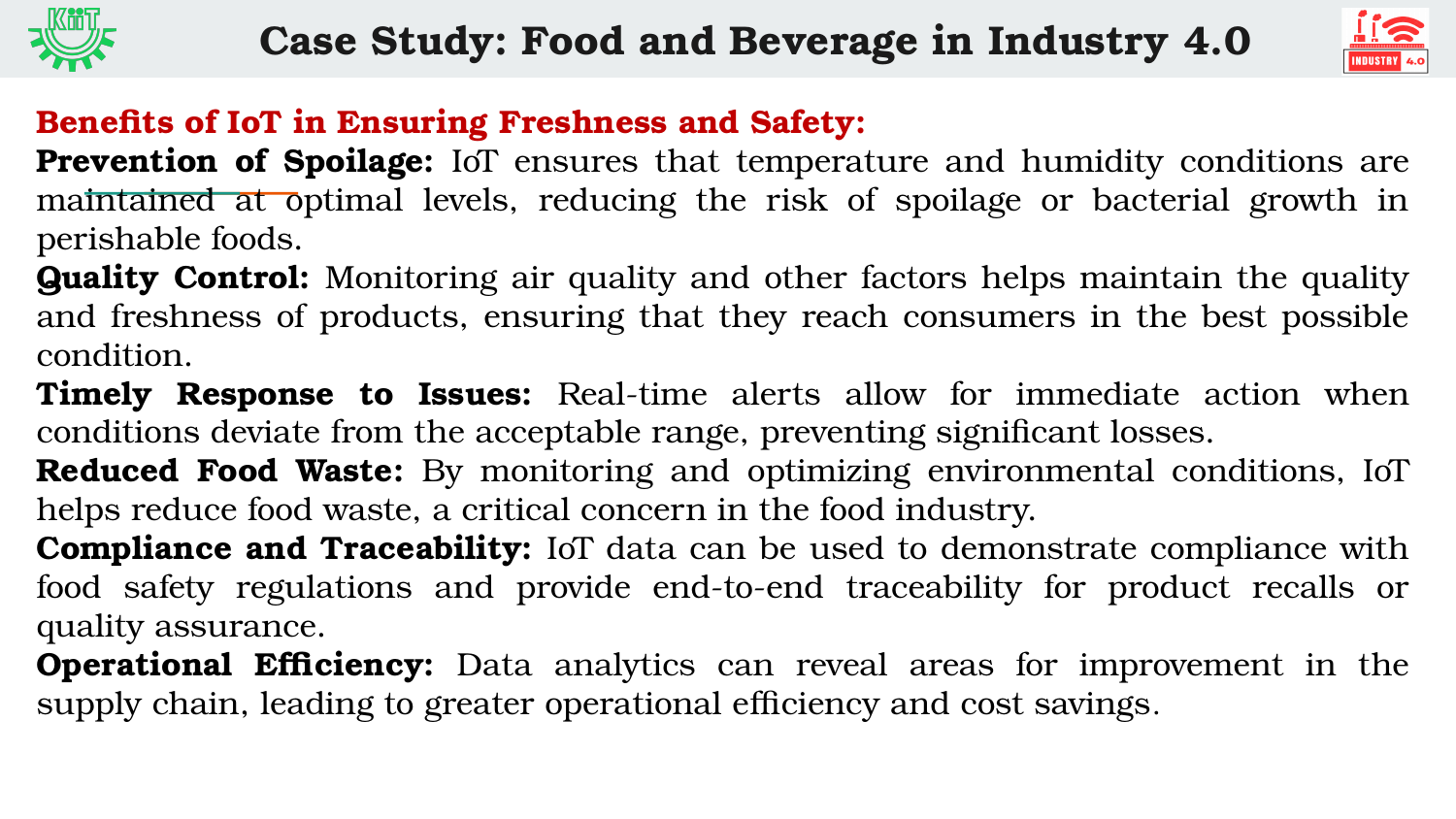

# Case Study: Food and Beverage in Industry 4.0
Benefits of IoT in Ensuring Freshness and Safety:
Prevention of Spoilage: IoT ensures that temperature and humidity conditions are maintained at optimal levels, reducing the risk of spoilage or bacterial growth in perishable foods.
Quality Control: Monitoring air quality and other factors helps maintain the quality and freshness of products, ensuring that they reach consumers in the best possible condition.
Timely Response to Issues: Real-time alerts allow for immediate action when conditions deviate from the acceptable range, preventing significant losses.
Reduced Food Waste: By monitoring and optimizing environmental conditions, IoT helps reduce food waste, a critical concern in the food industry.
Compliance and Traceability: IoT data can be used to demonstrate compliance with food safety regulations and provide end-to-end traceability for product recalls or quality assurance.
Operational Efficiency: Data analytics can reveal areas for improvement in the supply chain, leading to greater operational efficiency and cost savings.